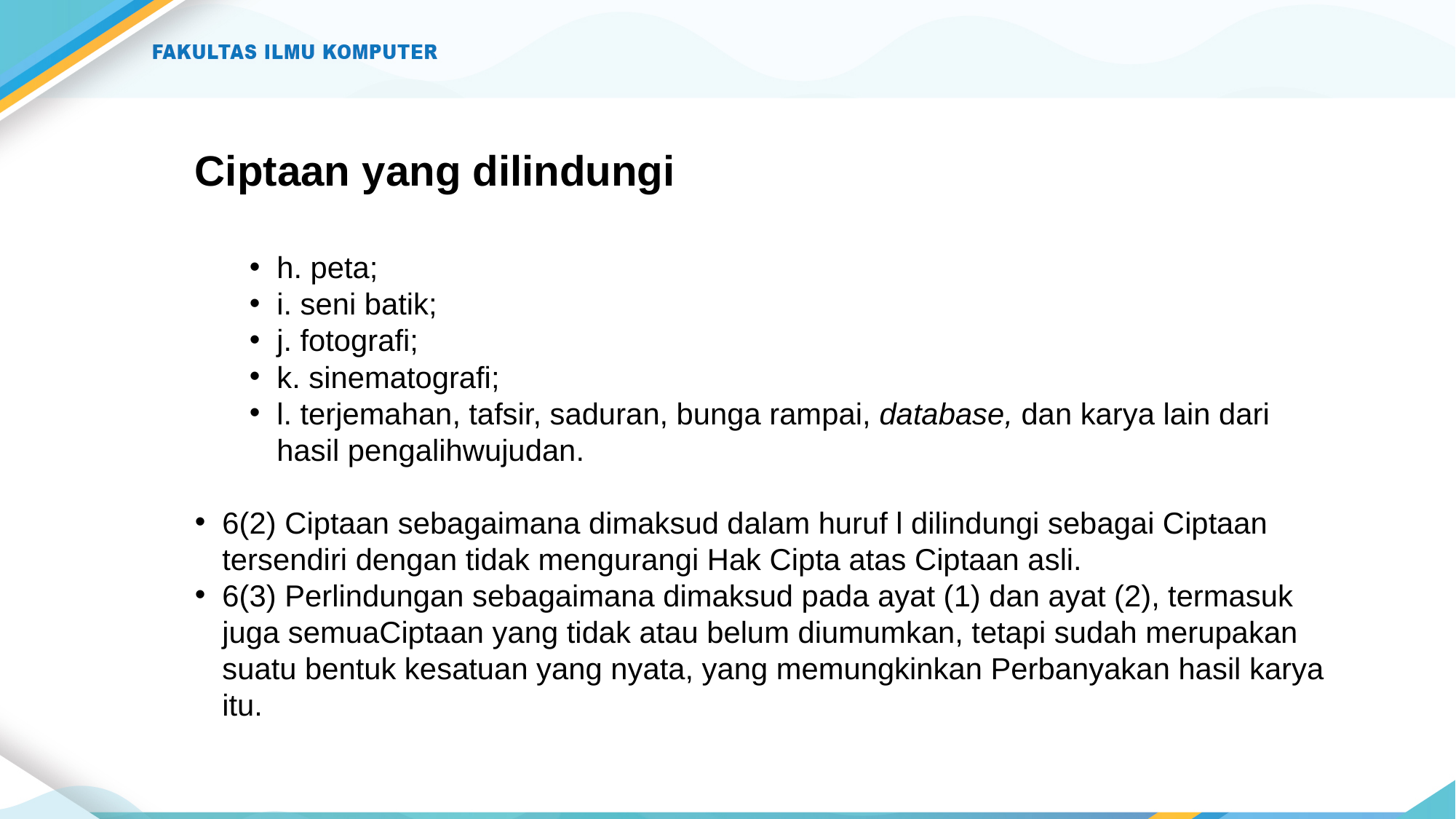

# Ciptaan yang dilindungi
h. peta;
i. seni batik;
j. fotografi;
k. sinematografi;
l. terjemahan, tafsir, saduran, bunga rampai, database, dan karya lain dari hasil pengalihwujudan.

6(2) Ciptaan sebagaimana dimaksud dalam huruf l dilindungi sebagai Ciptaan tersendiri dengan tidak mengurangi Hak Cipta atas Ciptaan asli.
6(3) Perlindungan sebagaimana dimaksud pada ayat (1) dan ayat (2), termasuk juga semuaCiptaan yang tidak atau belum diumumkan, tetapi sudah merupakan suatu bentuk kesatuan yang nyata, yang memungkinkan Perbanyakan hasil karya itu.